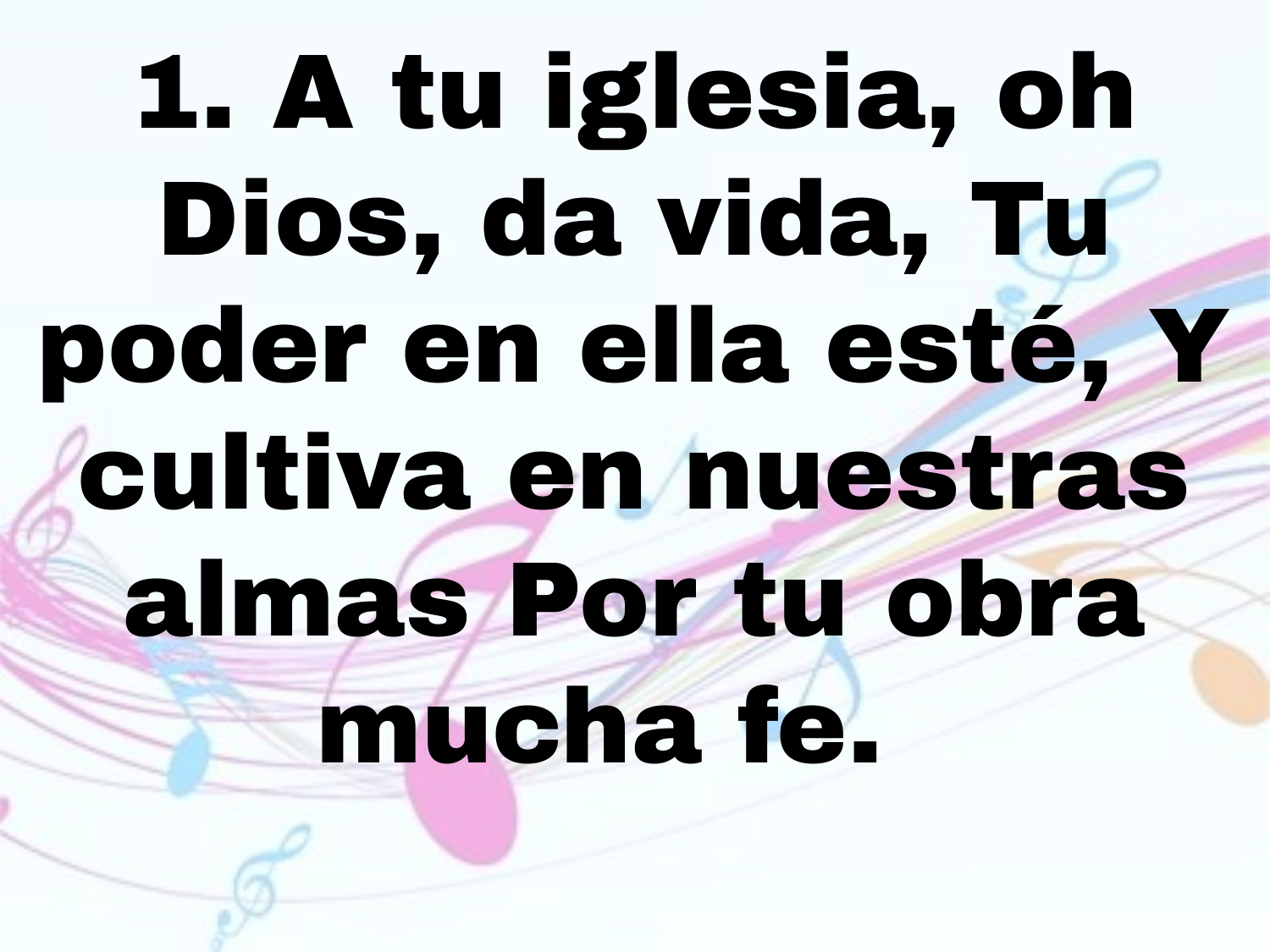

1. A tu iglesia, oh Dios, da vida, Tu poder en ella esté, Y cultiva en nuestras almas Por tu obra mucha fe.